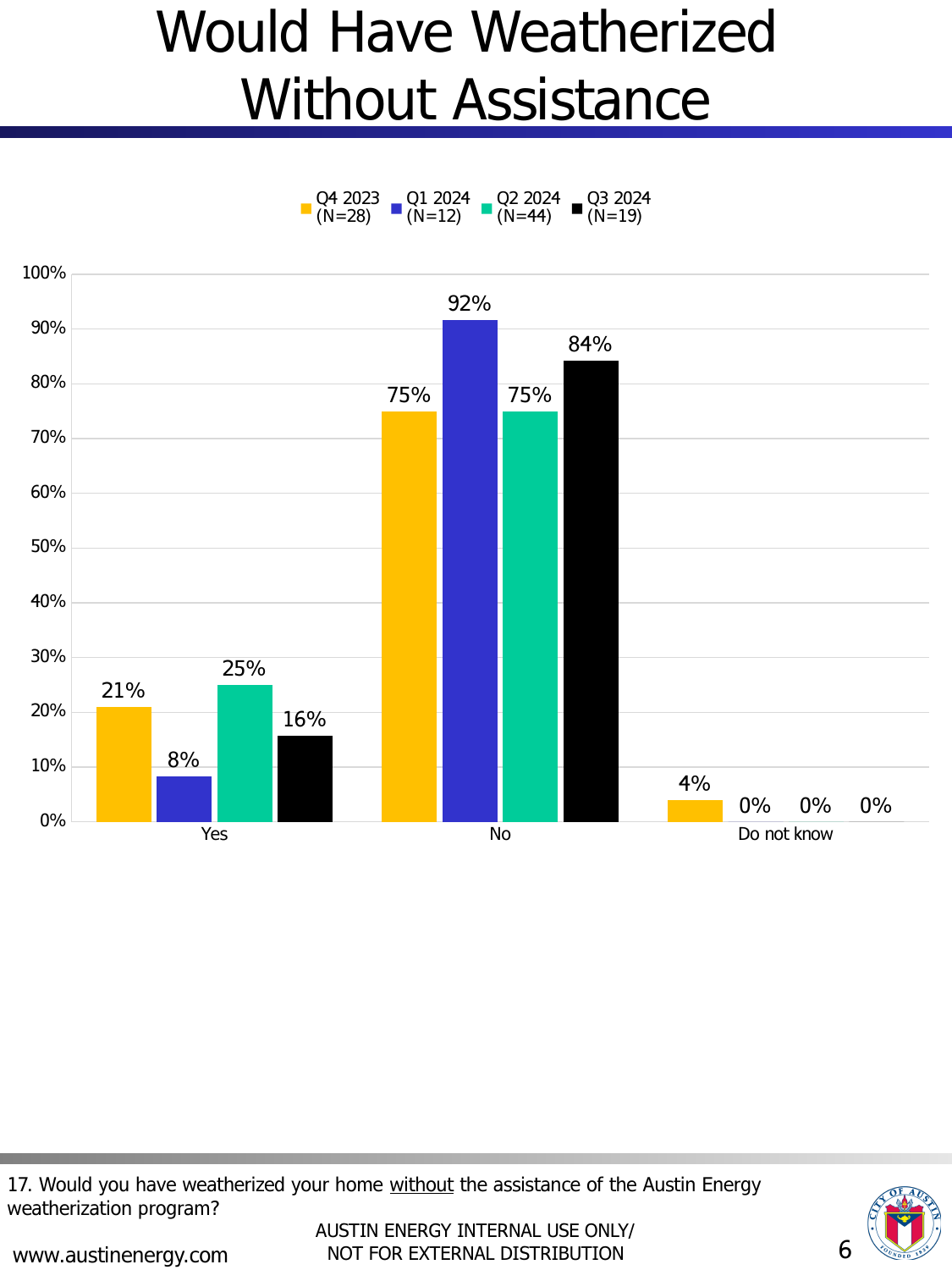

# Would Have Weatherized Without Assistance

### Chart

| Category | Q4 2023
(N=28) | Q1 2024
(N=12) | Q2 2024
(N=44) | Q3 2024
(N=19) |
|---|---|---|---|---|
| Yes | 0.21 | 0.08333333333333331 | 0.25 | 0.15789473684210525 |
| No | 0.75 | 0.9166666666666665 | 0.75 | 0.8421052631578947 |
| Do not know | 0.04 | 0.0 | 0.0 | 0.0 |
17. Would you have weatherized your home without the assistance of the Austin Energy weatherization program?
6